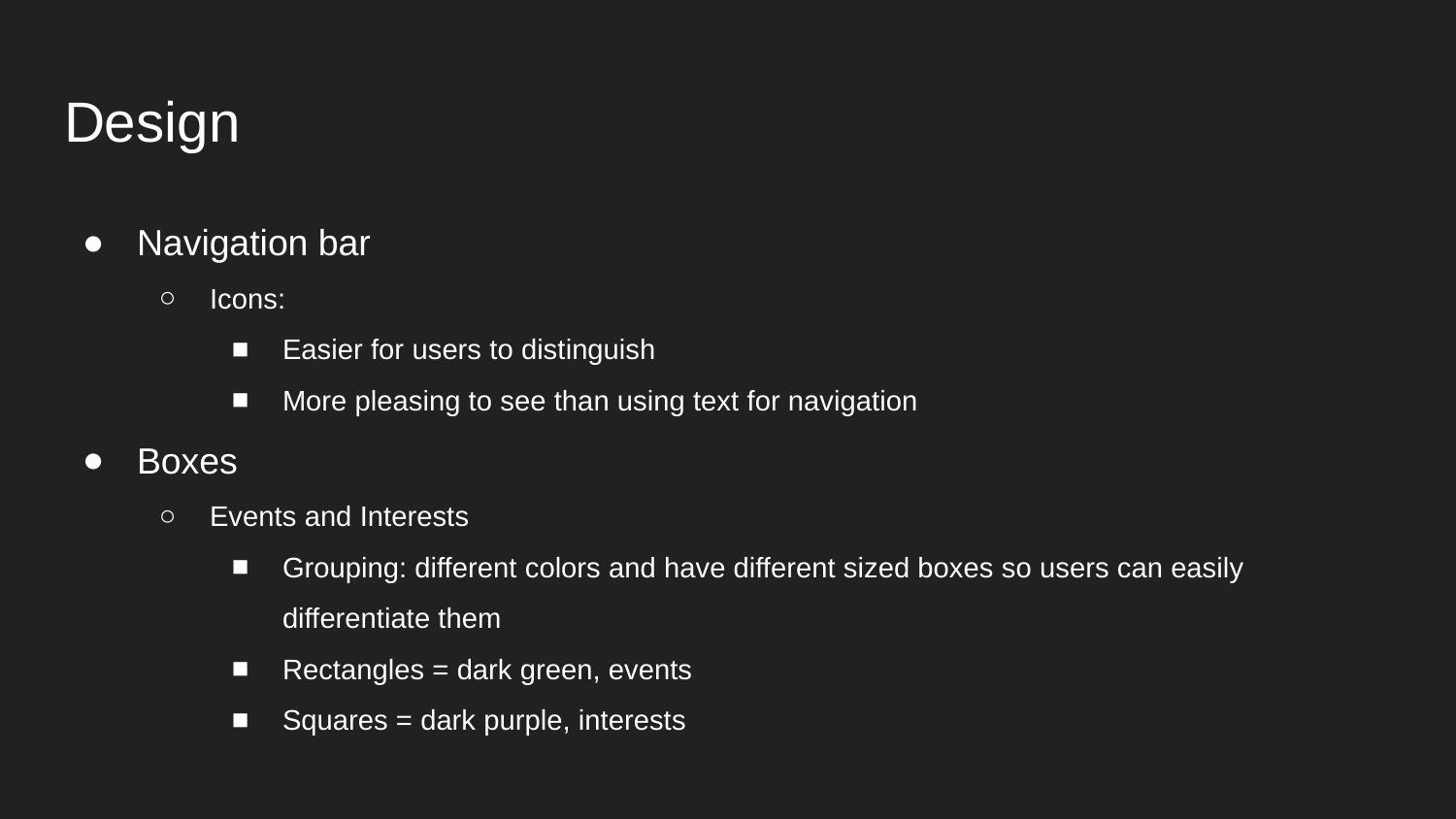

# Design
Navigation bar
Icons:
Easier for users to distinguish
More pleasing to see than using text for navigation
Boxes
Events and Interests
Grouping: different colors and have different sized boxes so users can easily differentiate them
Rectangles = dark green, events
Squares = dark purple, interests